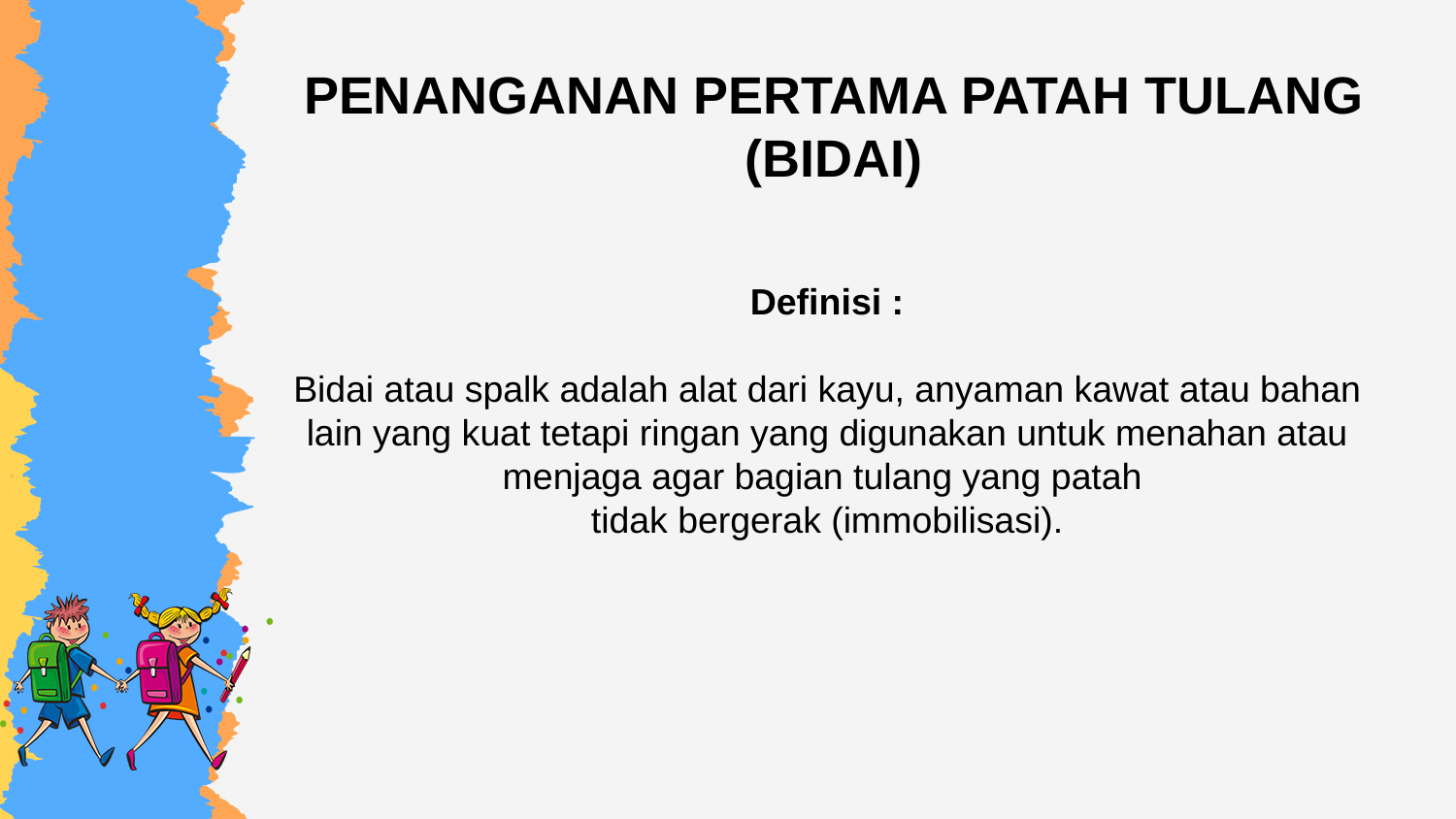

# PENANGANAN PERTAMA PATAH TULANG (BIDAI)
Definisi :

Bidai atau spalk adalah alat dari kayu, anyaman kawat atau bahan lain yang kuat tetapi ringan yang digunakan untuk menahan atau menjaga agar bagian tulang yang patah
tidak bergerak (immobilisasi).